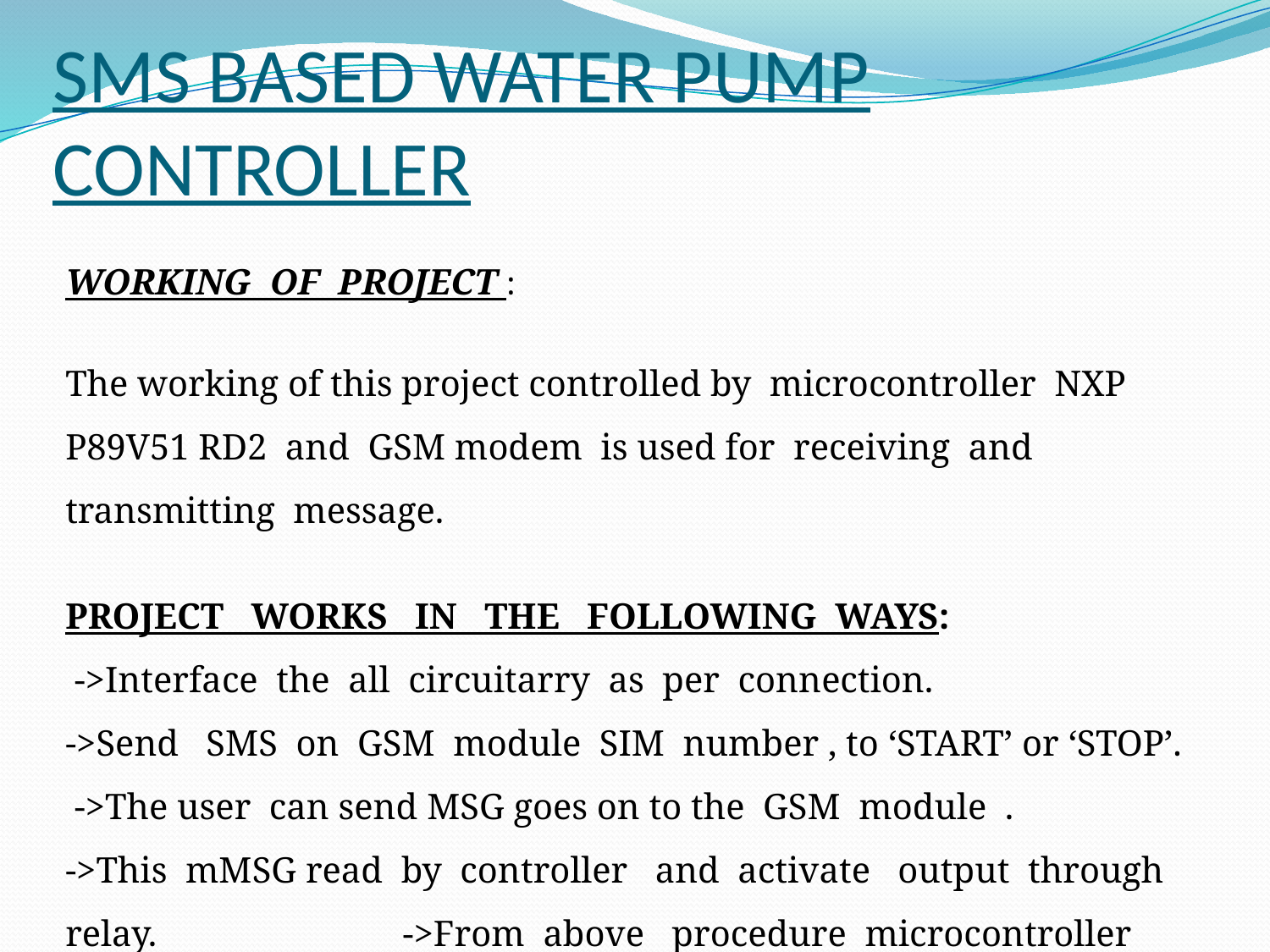

# SMS BASED WATER PUMP CONTROLLER
WORKING  OF  PROJECT :

The working of this project controlled by  microcontroller  NXP P89V51 RD2  and  GSM modem  is used for  receiving  and  transmitting  message.

PROJECT   WORKS   IN   THE   FOLLOWING  WAYS:
 ->Interface  the  all  circuitarry  as  per  connection.
->Send   SMS  on  GSM  module  SIM  number , to ‘START’ or ‘STOP’.
 ->The user  can send MSG goes on to the  GSM  module  .
->This  mMSG read  by  controller   and  activate   output  through  relay.                           ->From  above   procedure  microcontroller  take   decision  to  turn  ON  or  turn  OFF  water   pump  motor.